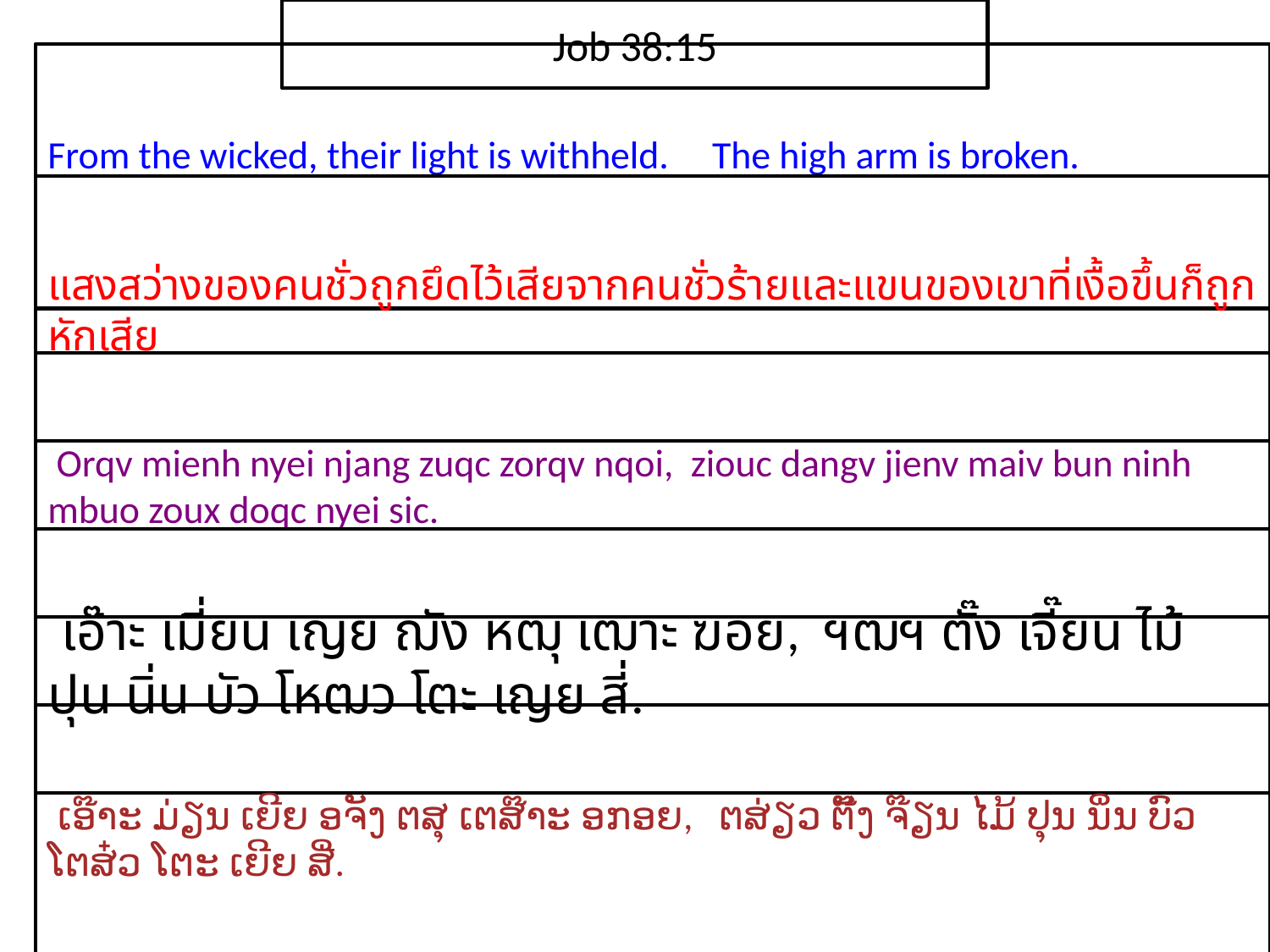

Job 38:15
From the wicked, their light is withheld.     The high arm is broken.
แสง​สว่าง​ของ​คน​ชั่ว​ถูก​ยึด​ไว้​เสีย​จาก​คน​ชั่ว​ร้ายและ​แขน​ของ​เขา​ที่​เงื้อ​ขึ้น​ก็​ถูก​หัก​เสีย
 Orqv mienh nyei njang zuqc zorqv nqoi,  ziouc dangv jienv maiv bun ninh mbuo zoux doqc nyei sic.
 เอ๊าะ เมี่ยน เญย ฌัง หฒุ เฒาะ ฆอย,  ฯฒฯ ตั๊ง เจี๊ยน ไม้ ปุน นิ่น บัว โหฒว โตะ เญย สี่.
 ເອ໊າະ ມ່ຽນ ເຍີຍ ອຈັງ ຕສຸ ເຕສ໊າະ ອກອຍ,   ຕສ່ຽວ ຕັ໊ງ ຈ໊ຽນ ໄມ້ ປຸນ ນິ່ນ ບົວ ໂຕສ໋ວ ໂຕະ ເຍີຍ ສີ່.